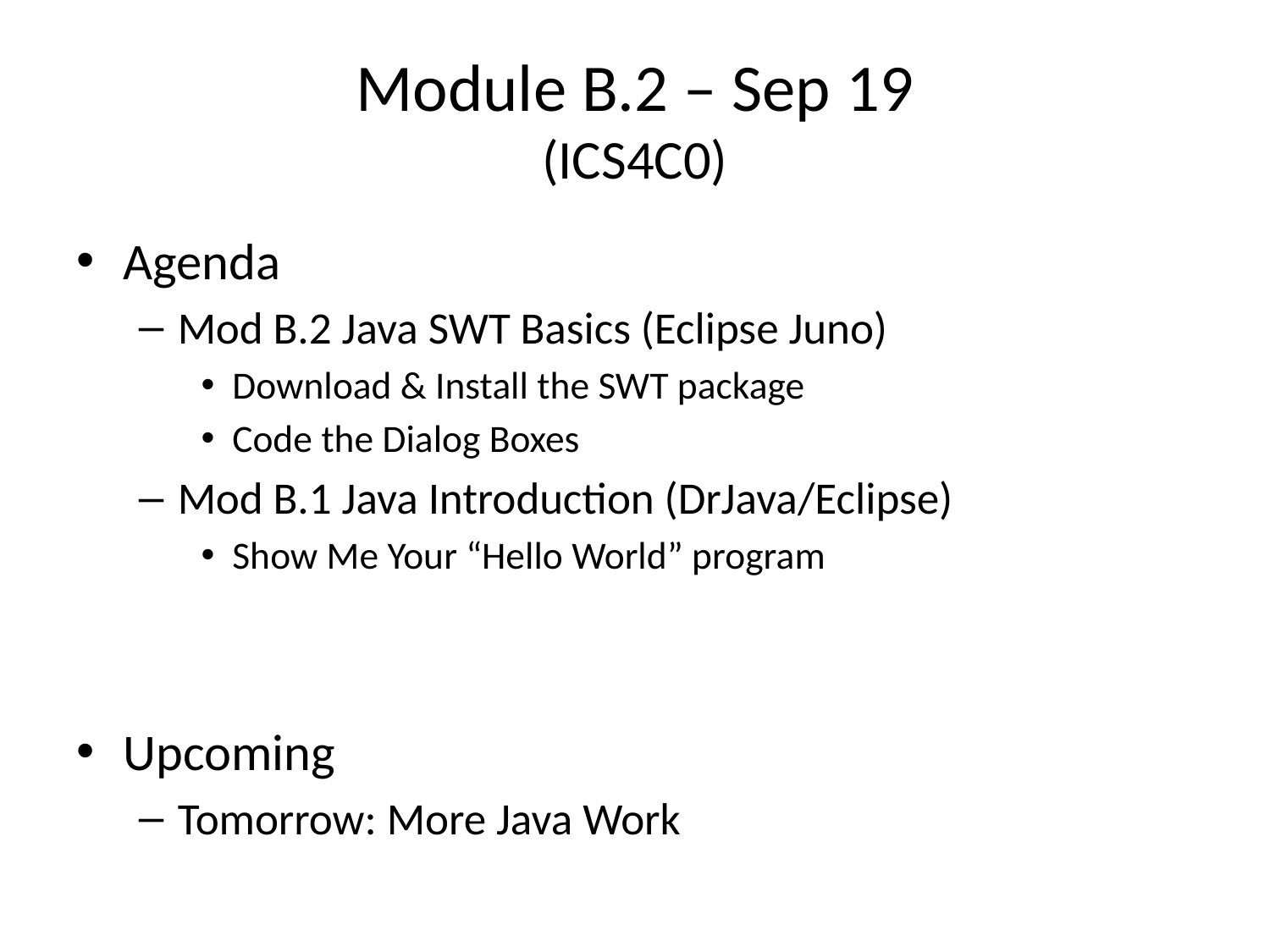

# Module B.2 – Sep 19 (ICS4C0)
Agenda
Mod B.2 Java SWT Basics (Eclipse Juno)
Download & Install the SWT package
Code the Dialog Boxes
Mod B.1 Java Introduction (DrJava/Eclipse)
Show Me Your “Hello World” program

Upcoming
Tomorrow: More Java Work